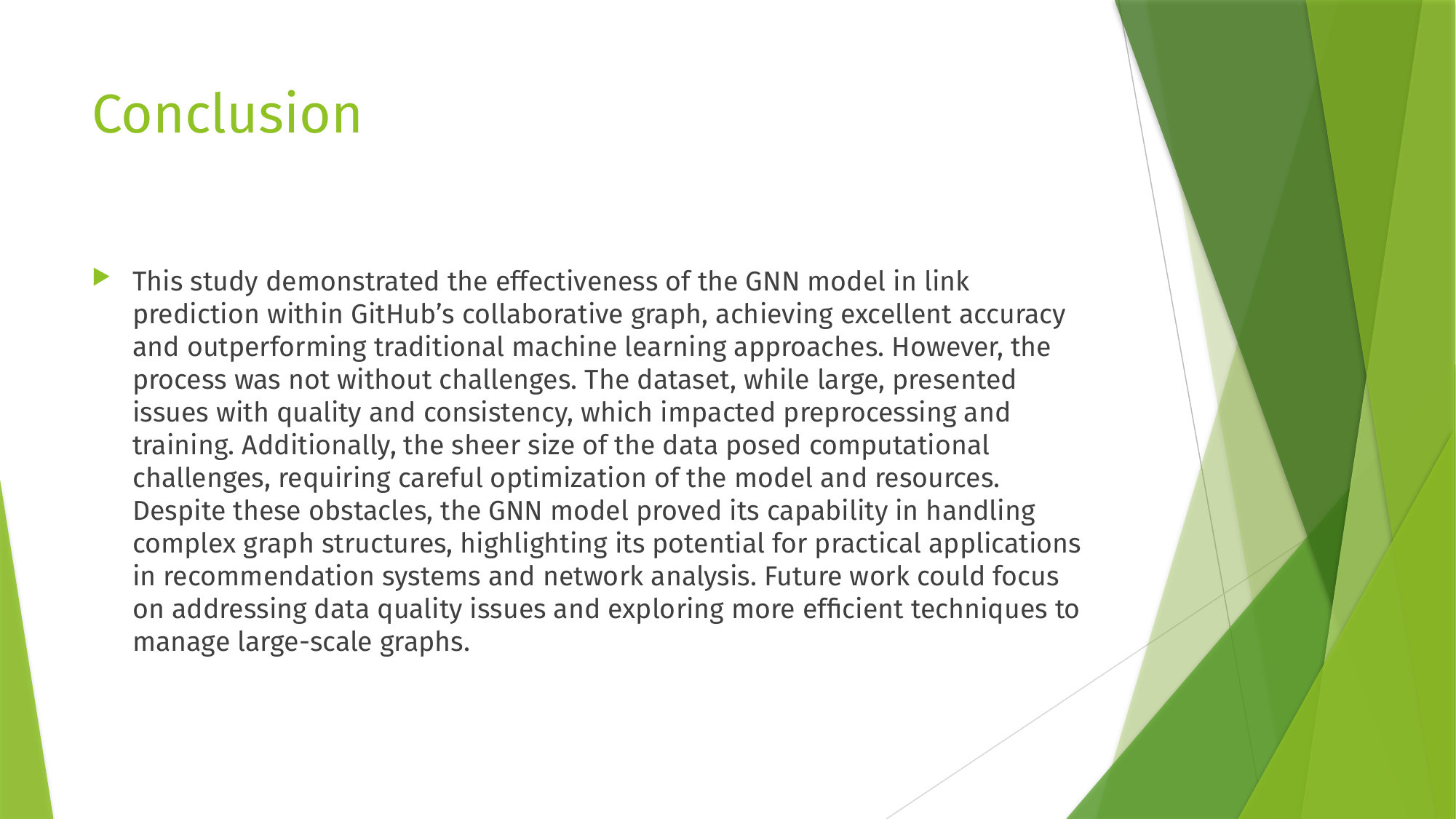

# Conclusion
This study demonstrated the effectiveness of the GNN model in link prediction within GitHub’s collaborative graph, achieving excellent accuracy and outperforming traditional machine learning approaches. However, the process was not without challenges. The dataset, while large, presented issues with quality and consistency, which impacted preprocessing and training. Additionally, the sheer size of the data posed computational challenges, requiring careful optimization of the model and resources. Despite these obstacles, the GNN model proved its capability in handling complex graph structures, highlighting its potential for practical applications in recommendation systems and network analysis. Future work could focus on addressing data quality issues and exploring more efficient techniques to manage large-scale graphs.